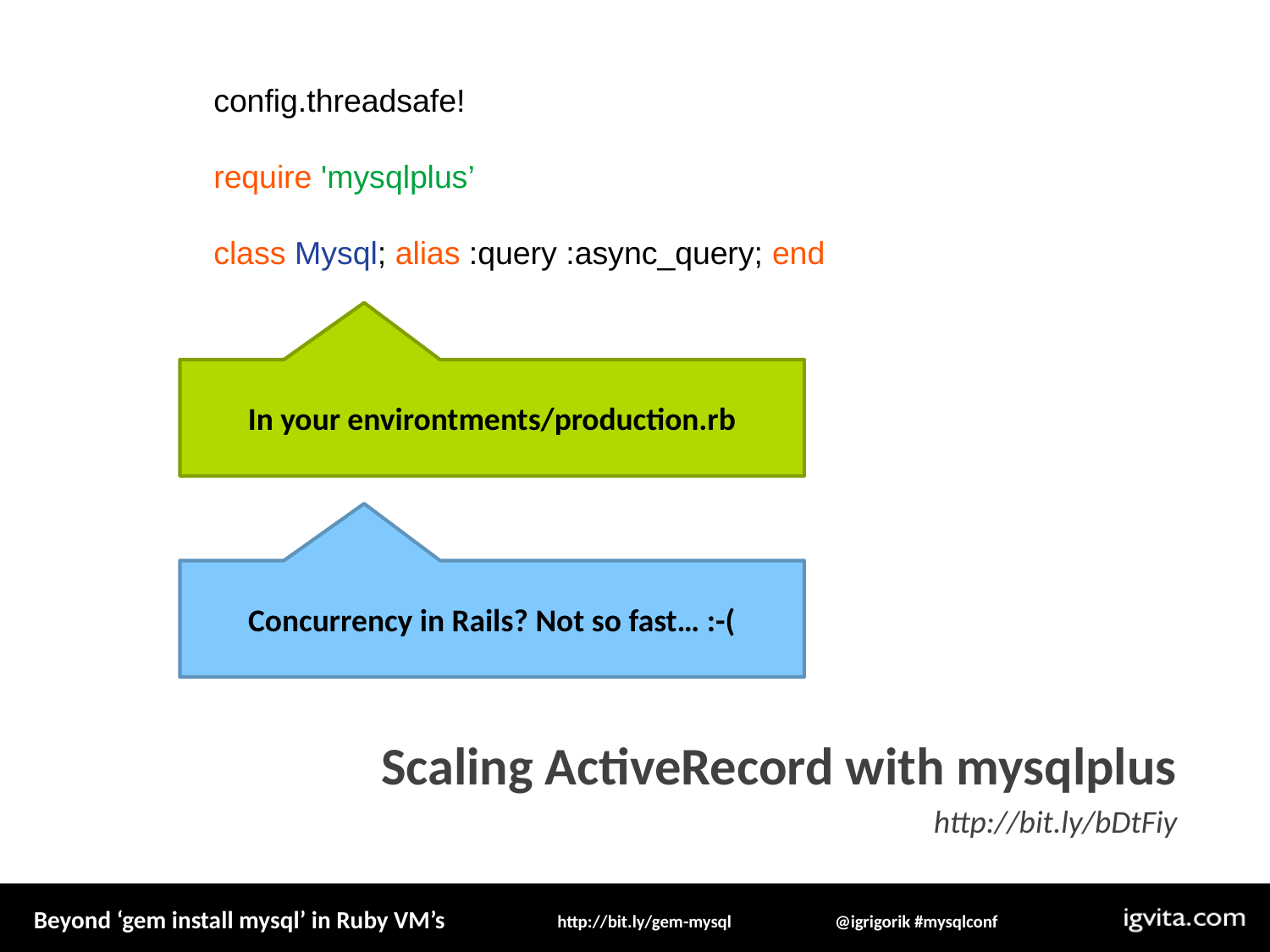

config.threadsafe!

require 'mysqlplus’

class Mysql; alias :query :async_query; end
In your environtments/production.rb
Concurrency in Rails? Not so fast… :-(
Scaling ActiveRecord with mysqlplus
http://bit.ly/bDtFiy